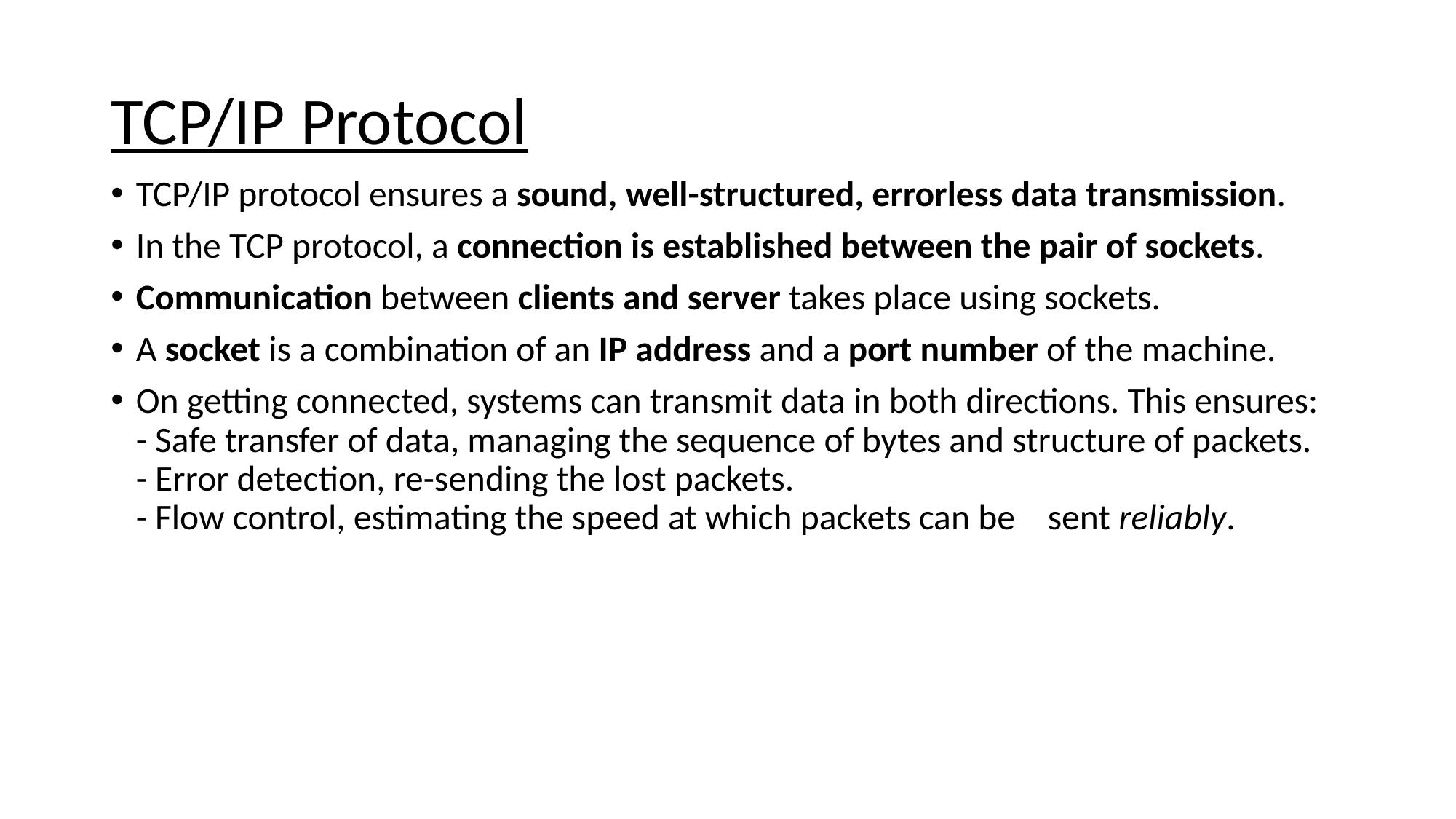

# TCP/IP Protocol
TCP/IP protocol ensures a sound, well-structured, errorless data transmission.
In the TCP protocol, a connection is established between the pair of sockets.
Communication between clients and server takes place using sockets.
A socket is a combination of an IP address and a port number of the machine.
On getting connected, systems can transmit data in both directions. This ensures:
- Safe transfer of data, managing the sequence of bytes and structure of packets. 
- Error detection, re-sending the lost packets.
- Flow control, estimating the speed at which packets can be    sent reliably.